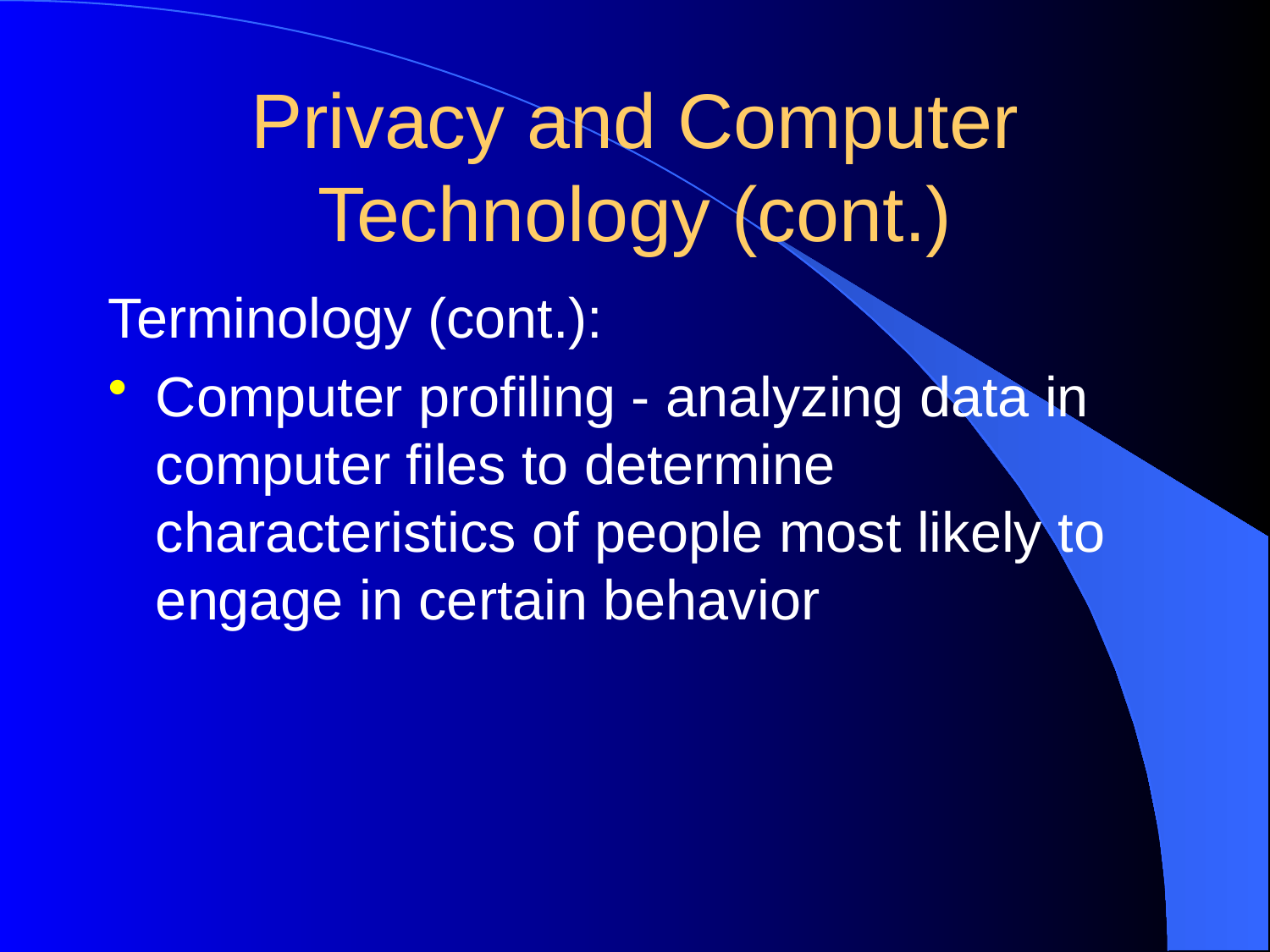

# Privacy and Computer Technology (cont.)
Terminology (cont.):
Computer profiling - analyzing data in computer files to determine characteristics of people most likely to engage in certain behavior